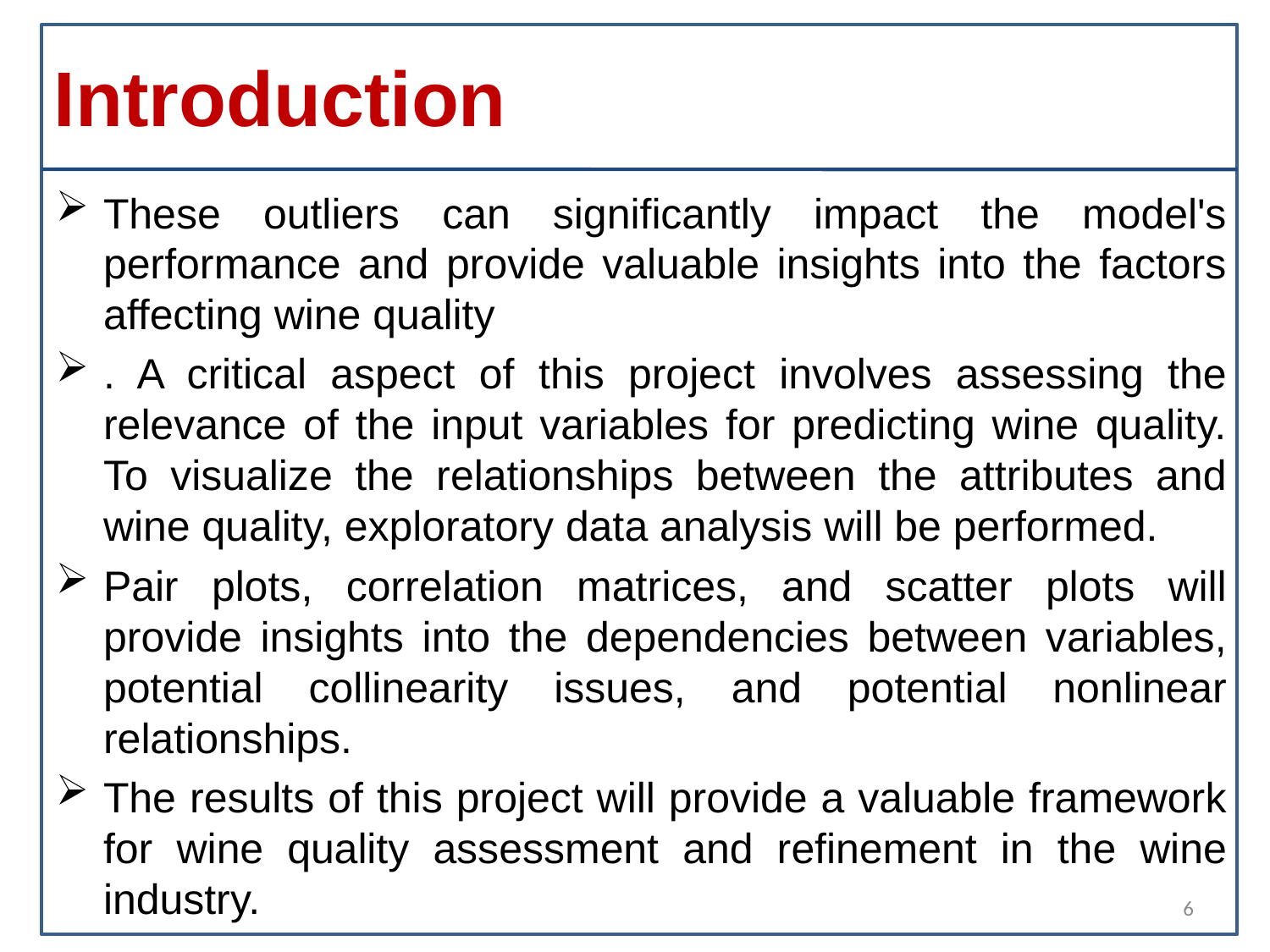

# Introduction
These outliers can significantly impact the model's performance and provide valuable insights into the factors affecting wine quality
. A critical aspect of this project involves assessing the relevance of the input variables for predicting wine quality. To visualize the relationships between the attributes and wine quality, exploratory data analysis will be performed.
Pair plots, correlation matrices, and scatter plots will provide insights into the dependencies between variables, potential collinearity issues, and potential nonlinear relationships.
The results of this project will provide a valuable framework for wine quality assessment and refinement in the wine industry.

6